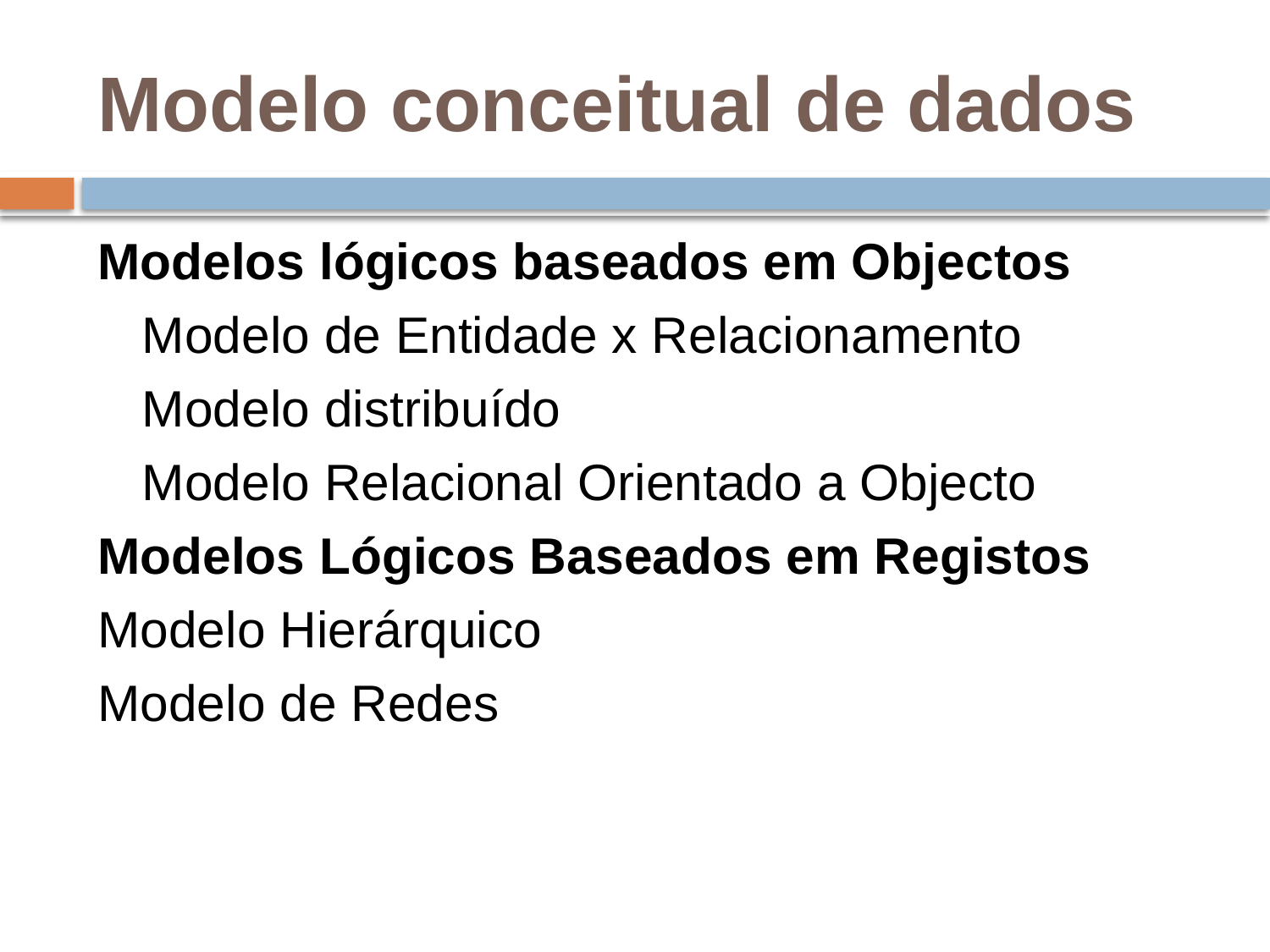

# Modelo conceitual de dados
Modelos lógicos baseados em Objectos
	Modelo de Entidade x Relacionamento
	Modelo distribuído
	Modelo Relacional Orientado a Objecto
Modelos Lógicos Baseados em Registos
Modelo Hierárquico
Modelo de Redes